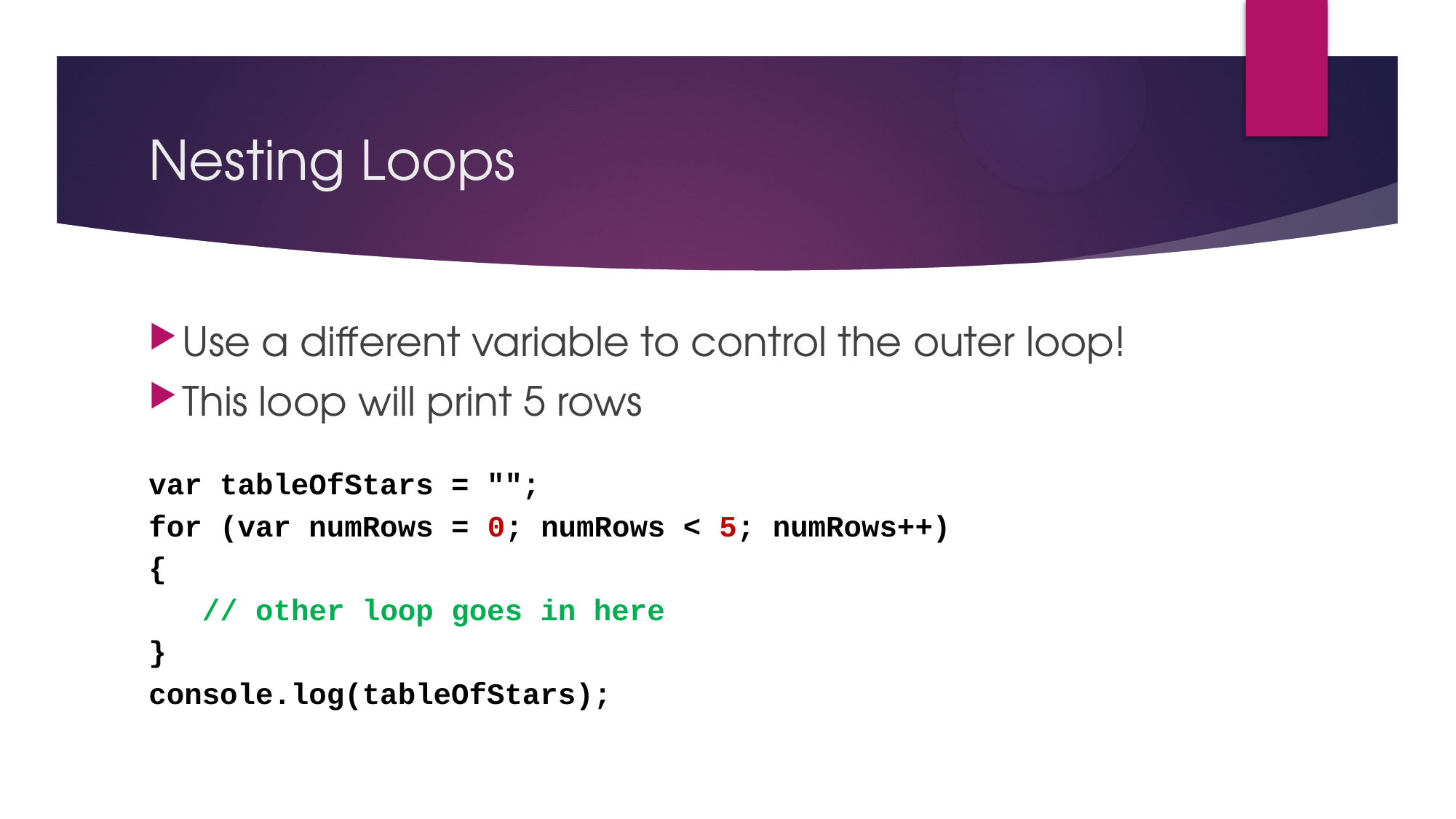

# Nesting Loops
Use a different variable to control the outer loop!
This loop will print 5 rows

var tableOfStars = "";
for (var numRows = 0; numRows < 5; numRows++)
{
   // other loop goes in here
}
console.log(tableOfStars);